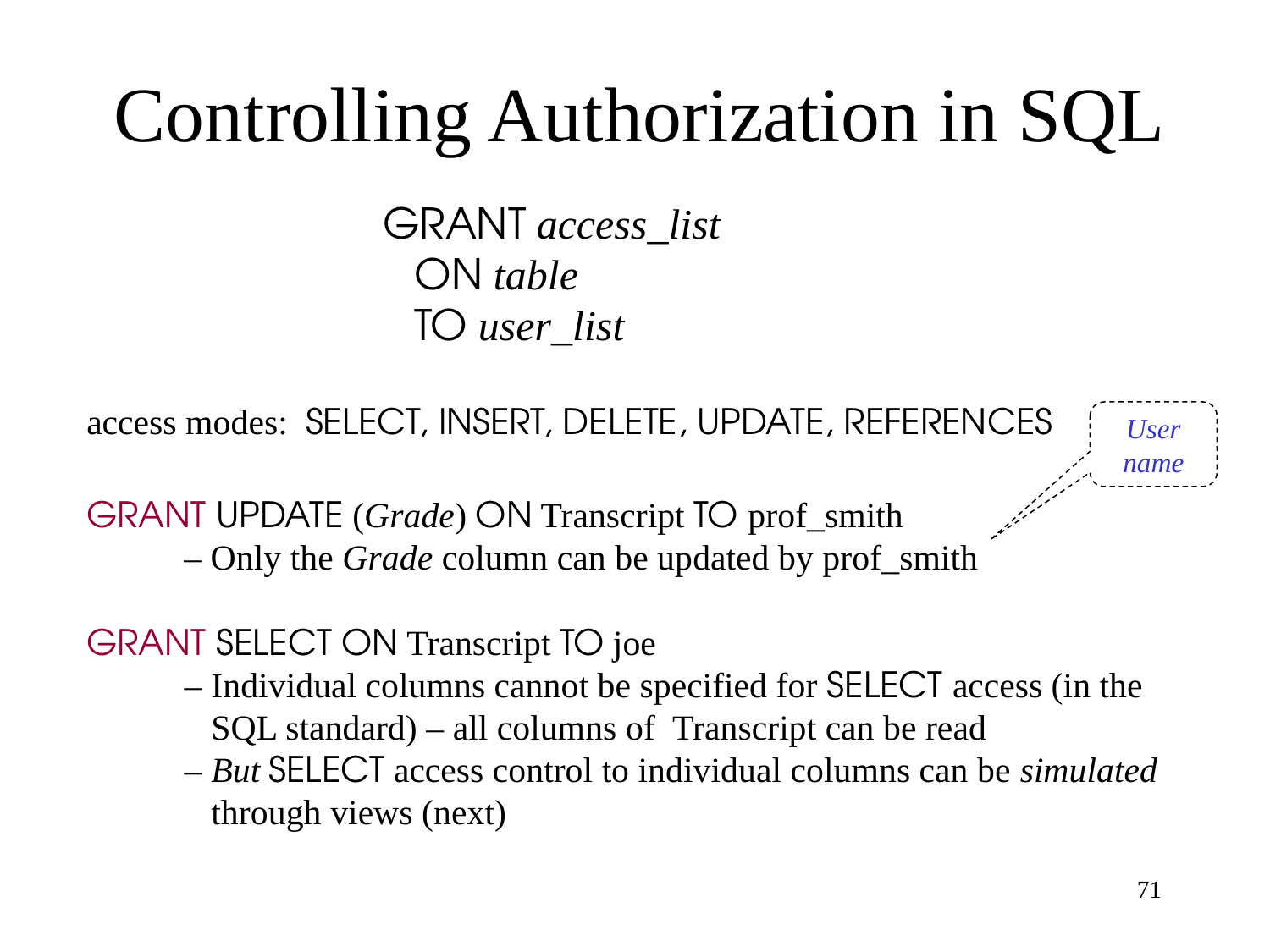

# Controlling Authorization in SQL
                            GRANT access_list
                               ON table
                               TO user_list

access modes:  SELECT, INSERT, DELETE, UPDATE, REFERENCES

GRANT UPDATE (Grade) ON Transcript TO prof_smith
          – Only the Grade column can be updated by prof_smith

GRANT SELECT ON Transcript TO joe
           – Individual columns cannot be specified for SELECT access (in the
              SQL standard) – all columns of  Transcript can be read
           – But SELECT access control to individual columns can be simulated
              through views (next)

User name
71